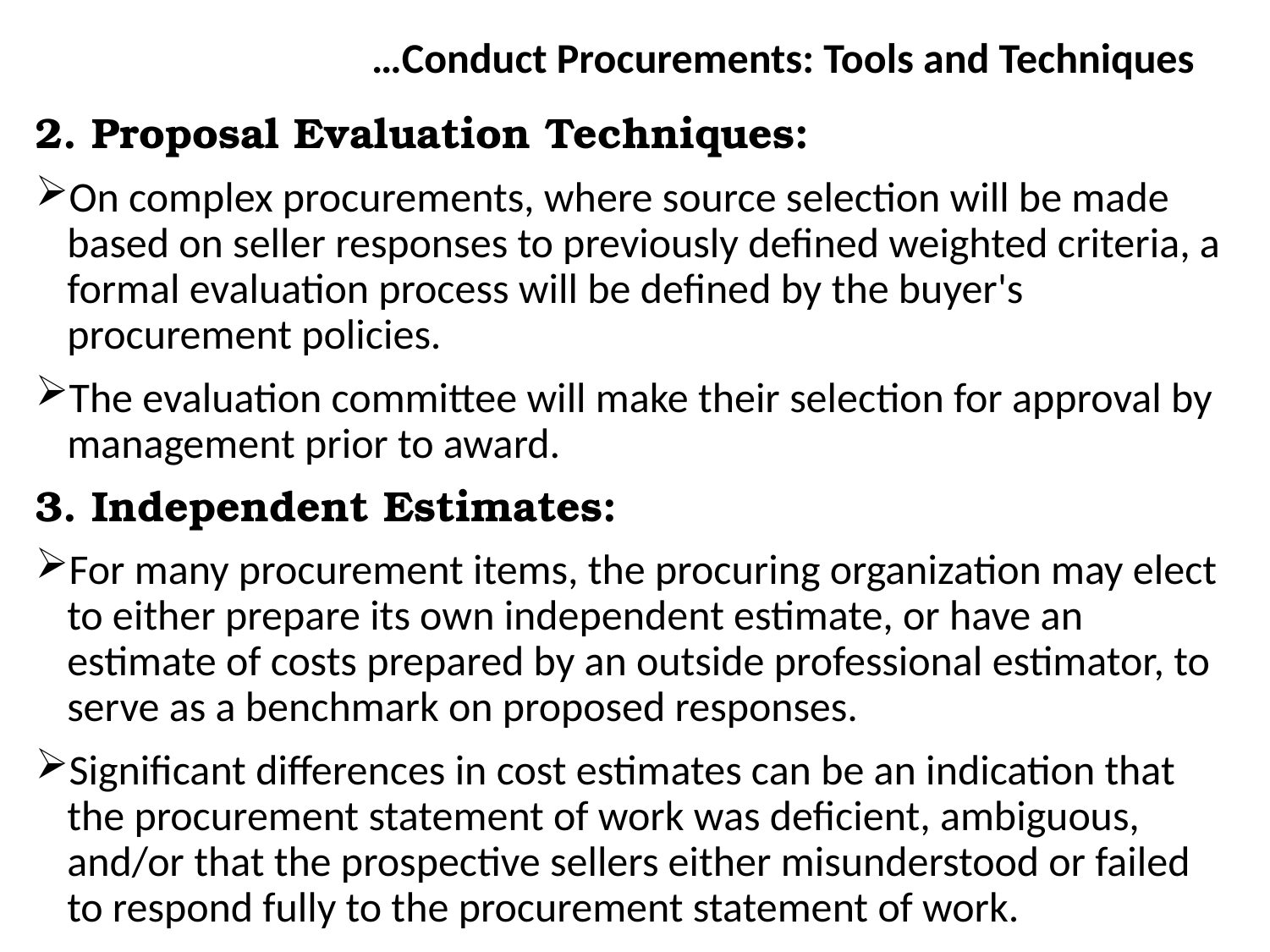

…Conduct Procurements: Tools and Techniques
2. Proposal Evaluation Techniques:
On complex procurements, where source selection will be made based on seller responses to previously defined weighted criteria, a formal evaluation process will be defined by the buyer's procurement policies.
The evaluation committee will make their selection for approval by management prior to award.
3. Independent Estimates:
For many procurement items, the procuring organization may elect to either prepare its own independent estimate, or have an estimate of costs prepared by an outside professional estimator, to serve as a benchmark on proposed responses.
Significant differences in cost estimates can be an indication that the procurement statement of work was deficient, ambiguous, and/or that the prospective sellers either misunderstood or failed to respond fully to the procurement statement of work.